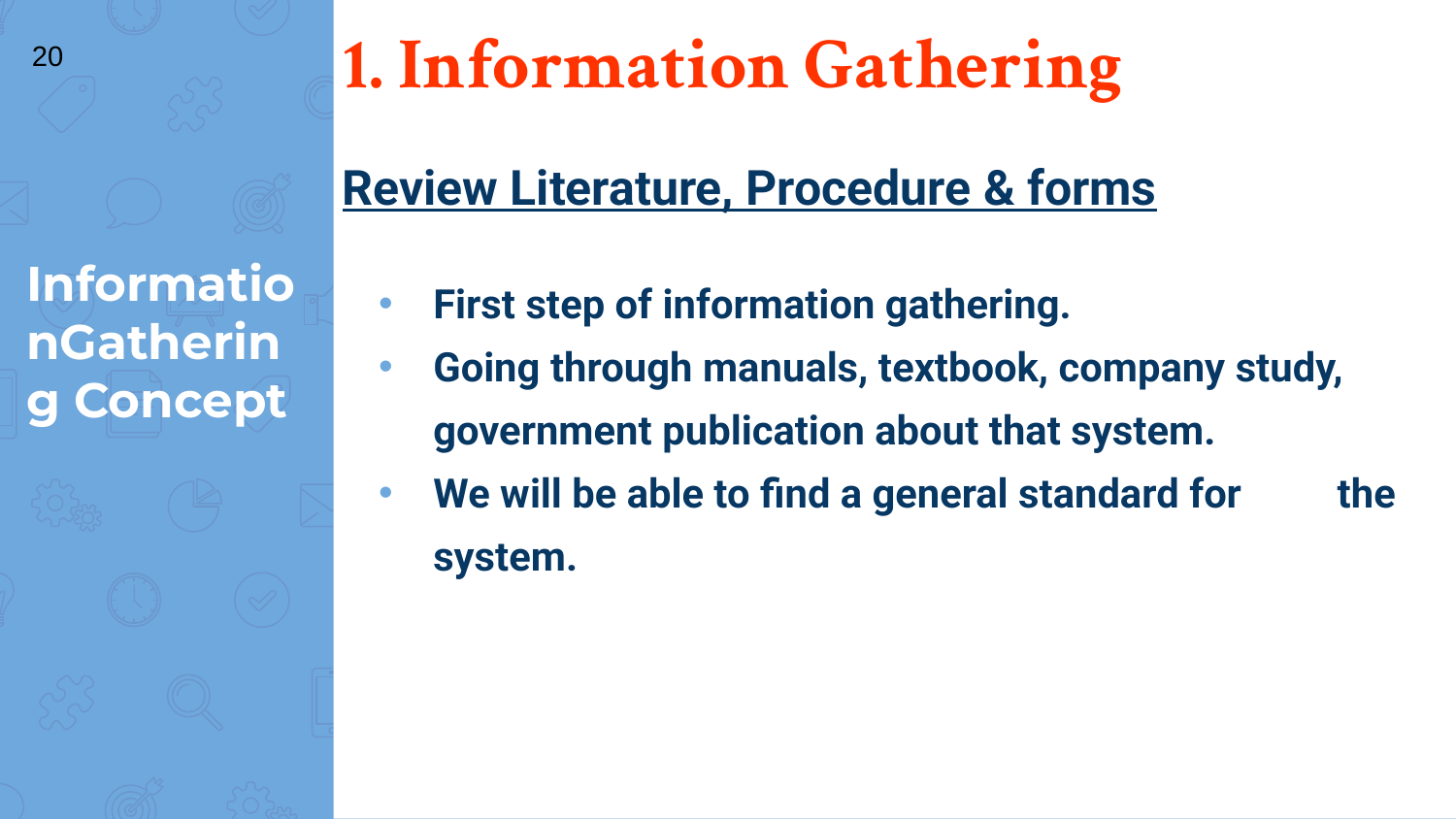

# 1. Information Gathering
20
Review Literature, Procedure & forms

First step of information gathering.
Going through manuals, textbook, company study, government publication about that system.
We will be able to find a general standard for 	   the system.
InformationGathering Concept